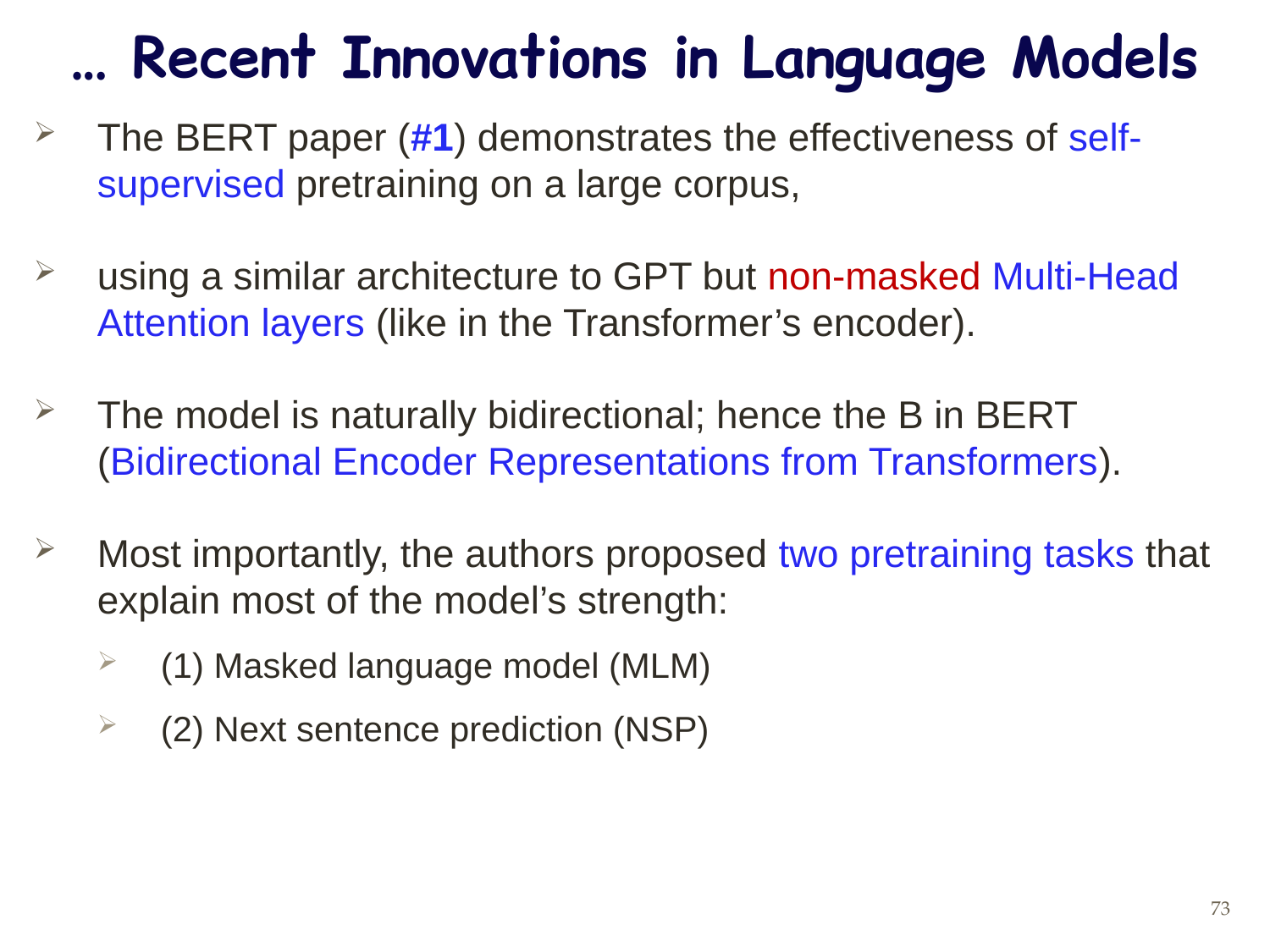

# … Recent Innovations in Language Models
The BERT paper (#1) demonstrates the effectiveness of self-supervised pretraining on a large corpus,
using a similar architecture to GPT but non-masked Multi-Head Attention layers (like in the Transformer’s encoder).
The model is naturally bidirectional; hence the B in BERT (Bidirectional Encoder Representations from Transformers).
Most importantly, the authors proposed two pretraining tasks that explain most of the model’s strength:
(1) Masked language model (MLM)
(2) Next sentence prediction (NSP)
73